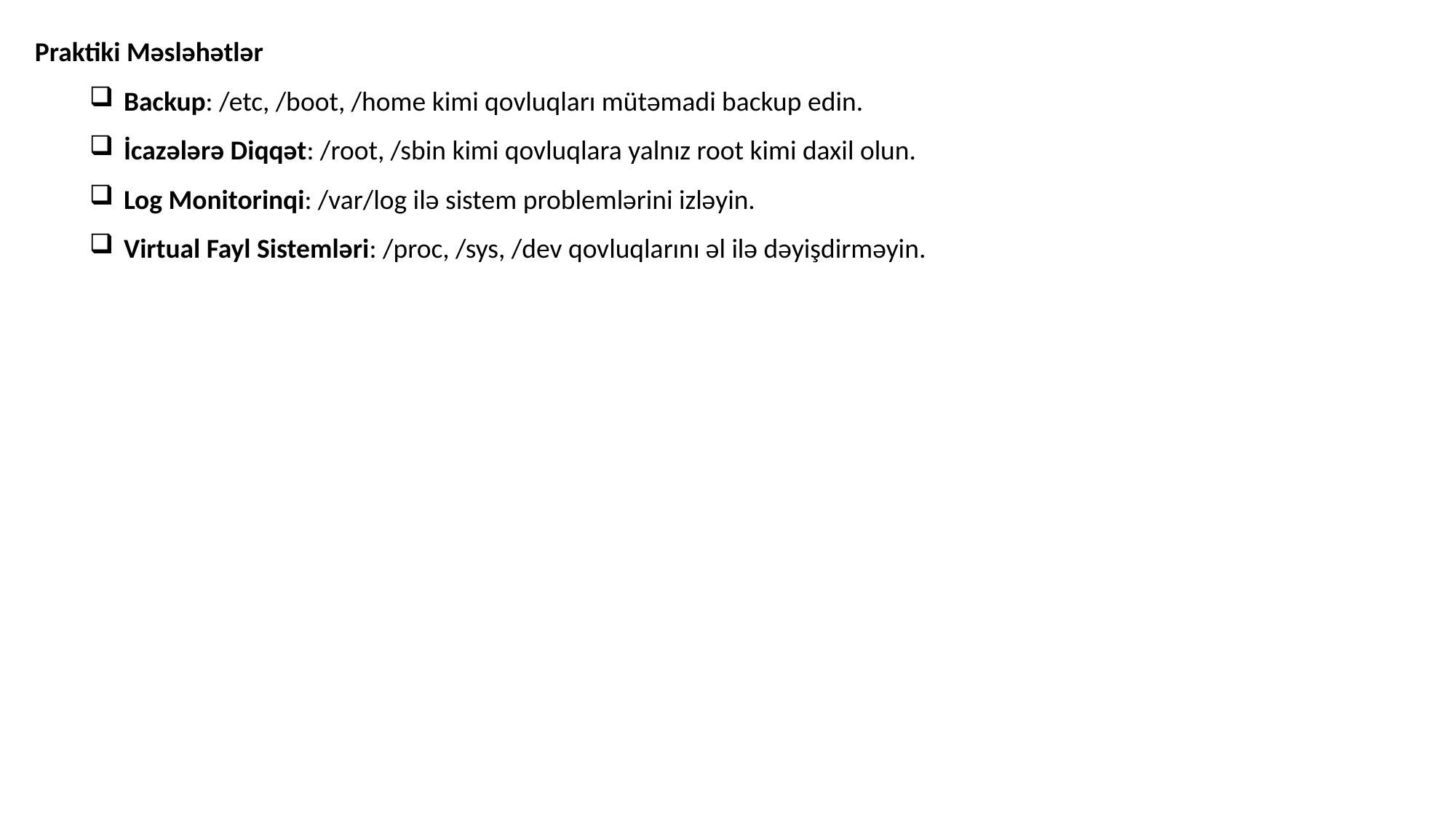

Praktiki Məsləhətlər
Backup: /etc, /boot, /home kimi qovluqları mütəmadi backup edin.
İcazələrə Diqqət: /root, /sbin kimi qovluqlara yalnız root kimi daxil olun.
Log Monitorinqi: /var/log ilə sistem problemlərini izləyin.
Virtual Fayl Sistemləri: /proc, /sys, /dev qovluqlarını əl ilə dəyişdirməyin.